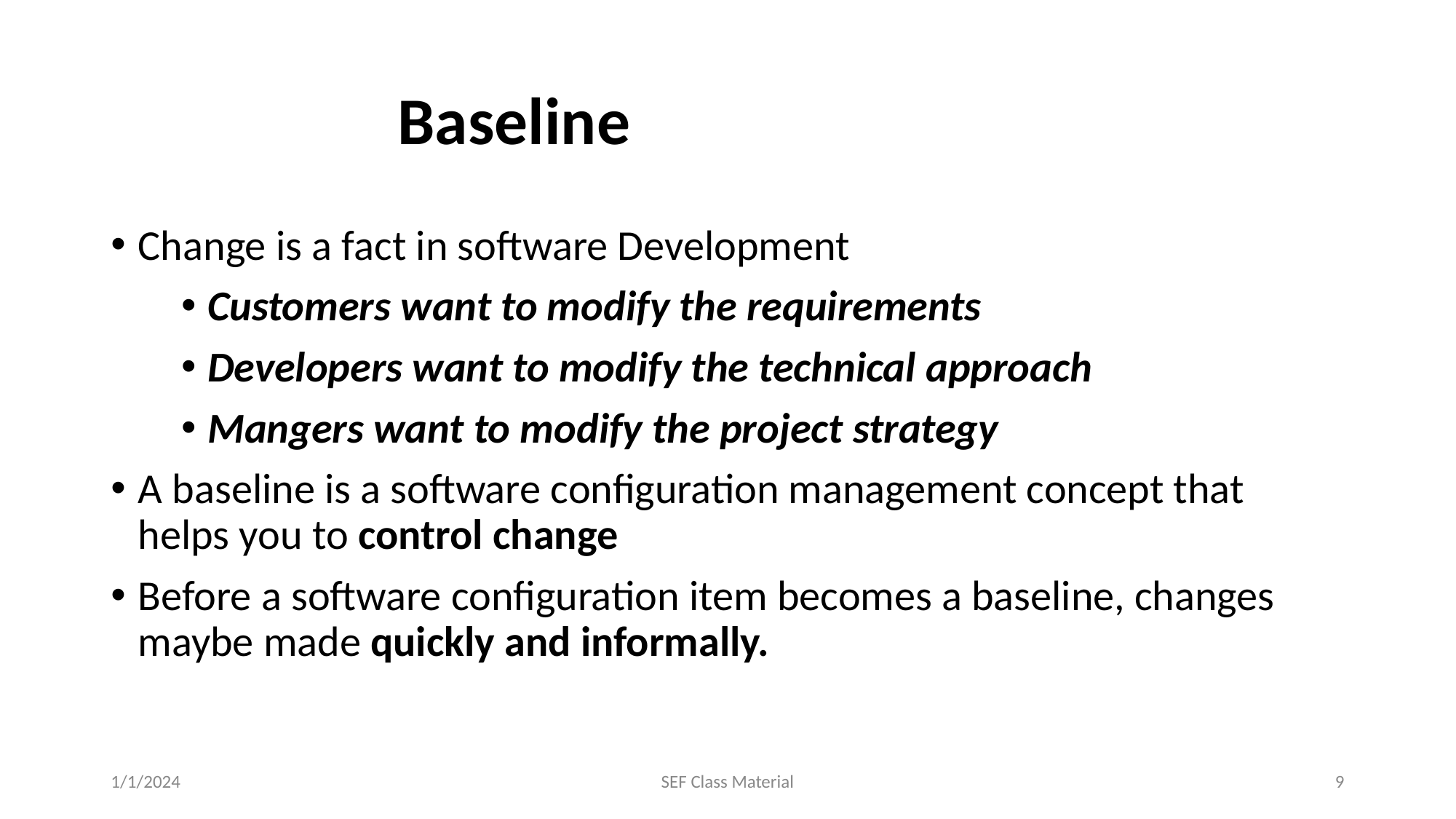

# Baseline
Change is a fact in software Development
Customers want to modify the requirements
Developers want to modify the technical approach
Mangers want to modify the project strategy
A baseline is a software configuration management concept that helps you to control change
Before a software configuration item becomes a baseline, changes maybe made quickly and informally.

1/1/2024
SEF Class Material
9